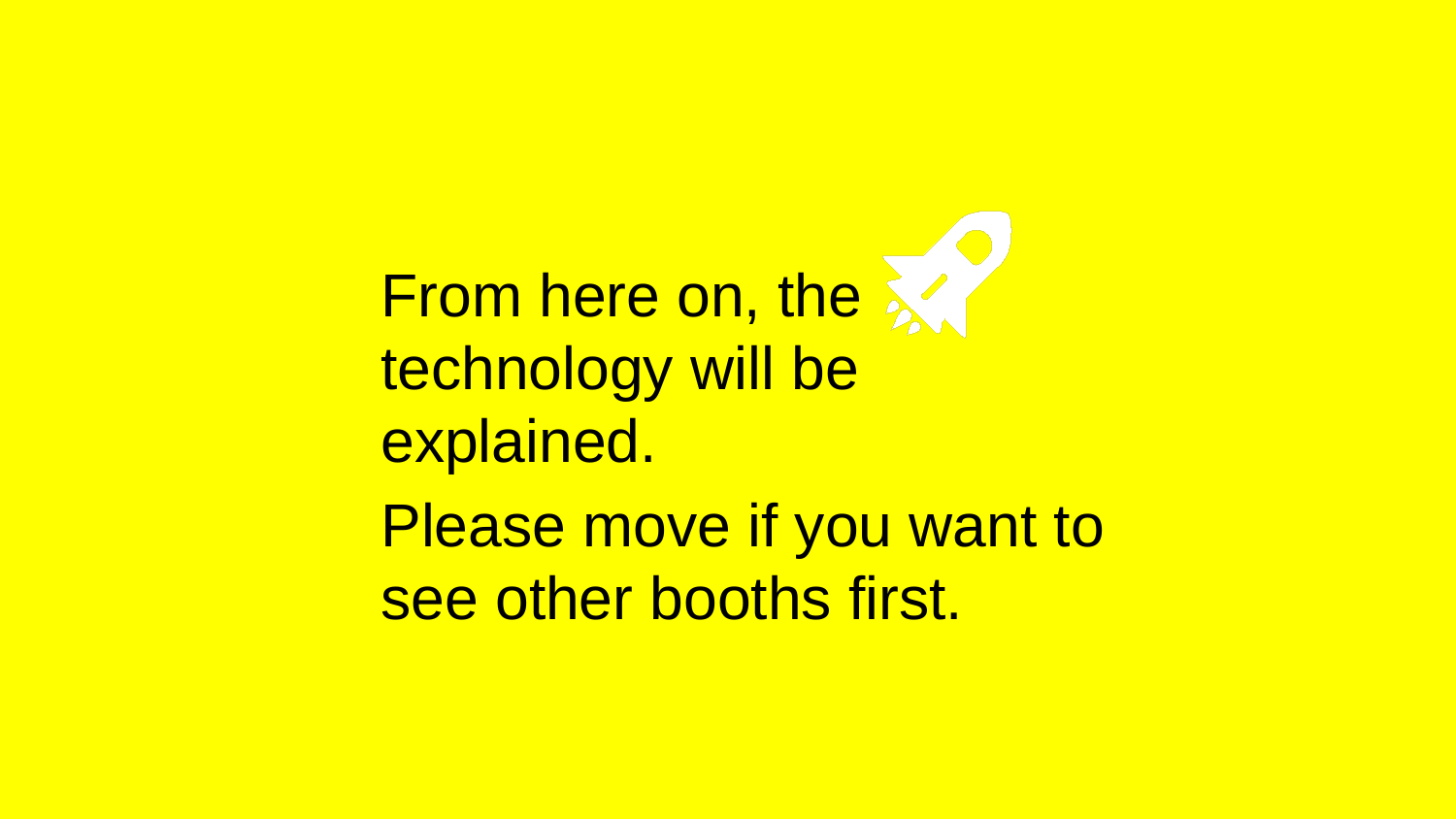

From here on, the technology will be explained.
Please move if you want to see other booths first.

7